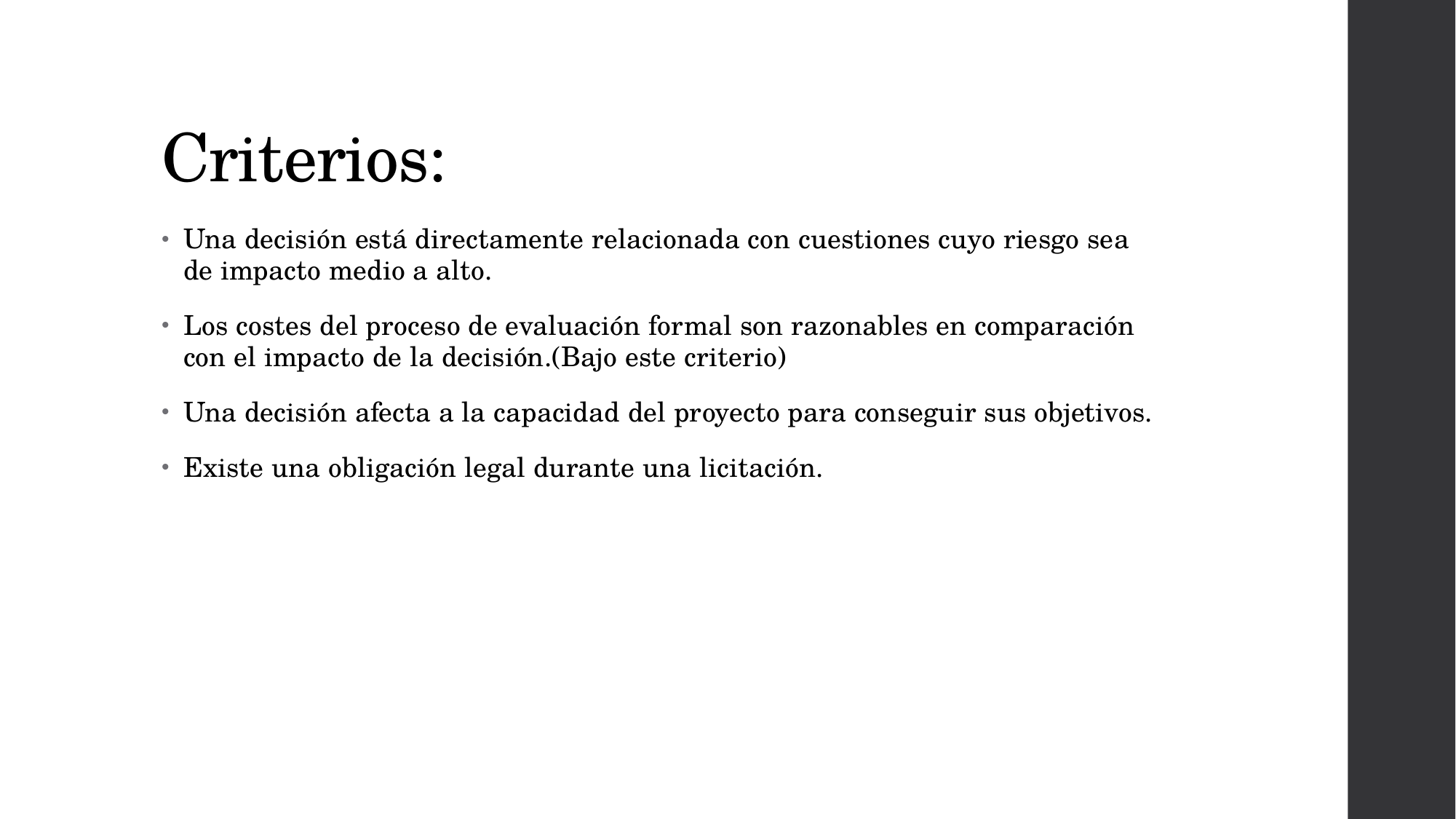

# Criterios:
Una decisión está directamente relacionada con cuestiones cuyo riesgo sea de impacto medio a alto.
Los costes del proceso de evaluación formal son razonables en comparación con el impacto de la decisión.(Bajo este criterio)
Una decisión afecta a la capacidad del proyecto para conseguir sus objetivos.
Existe una obligación legal durante una licitación.